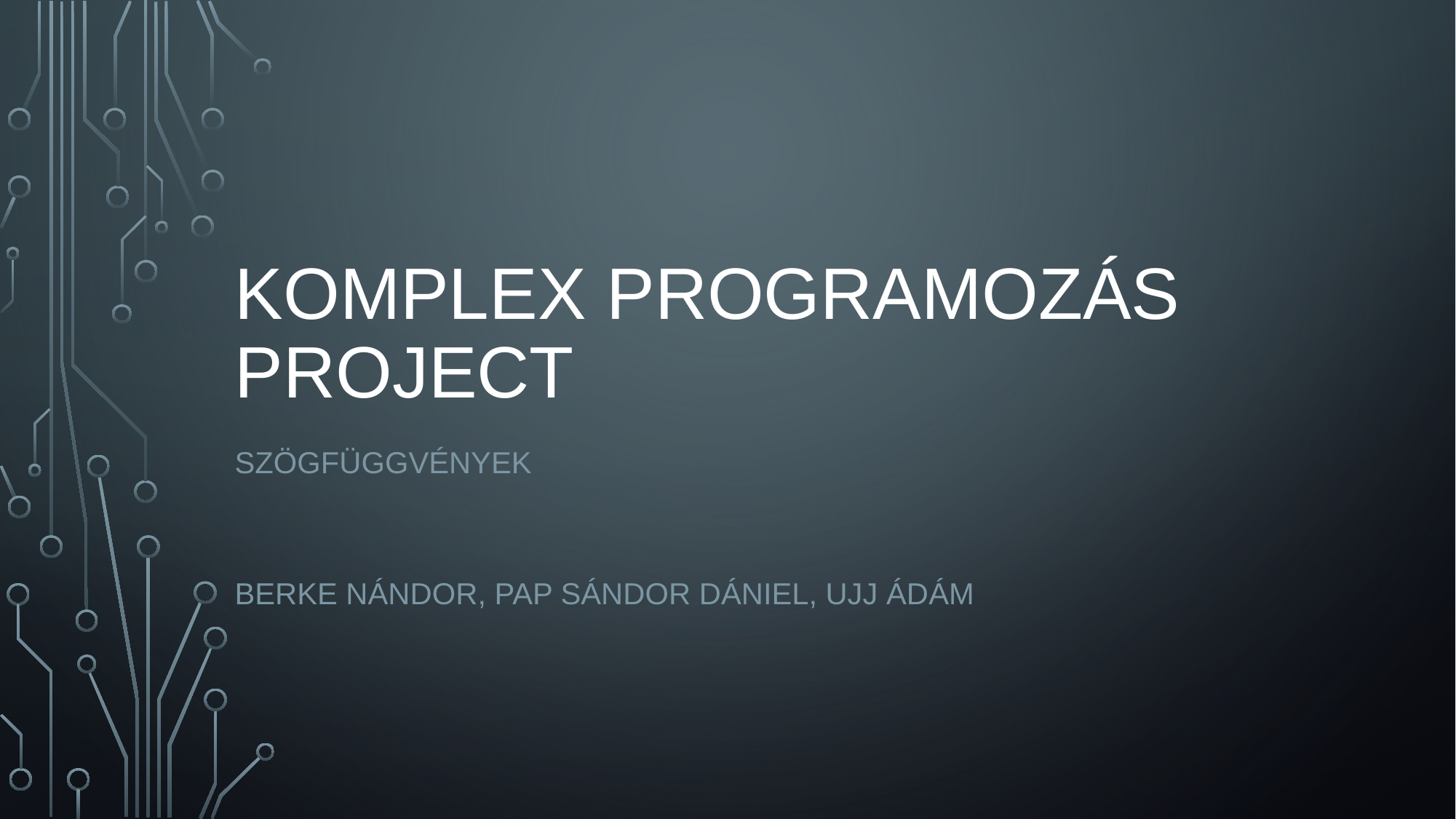

# Komplex programozás project
Szögfüggvények
Berke Nándor, Pap Sándor Dániel, Ujj Ádám